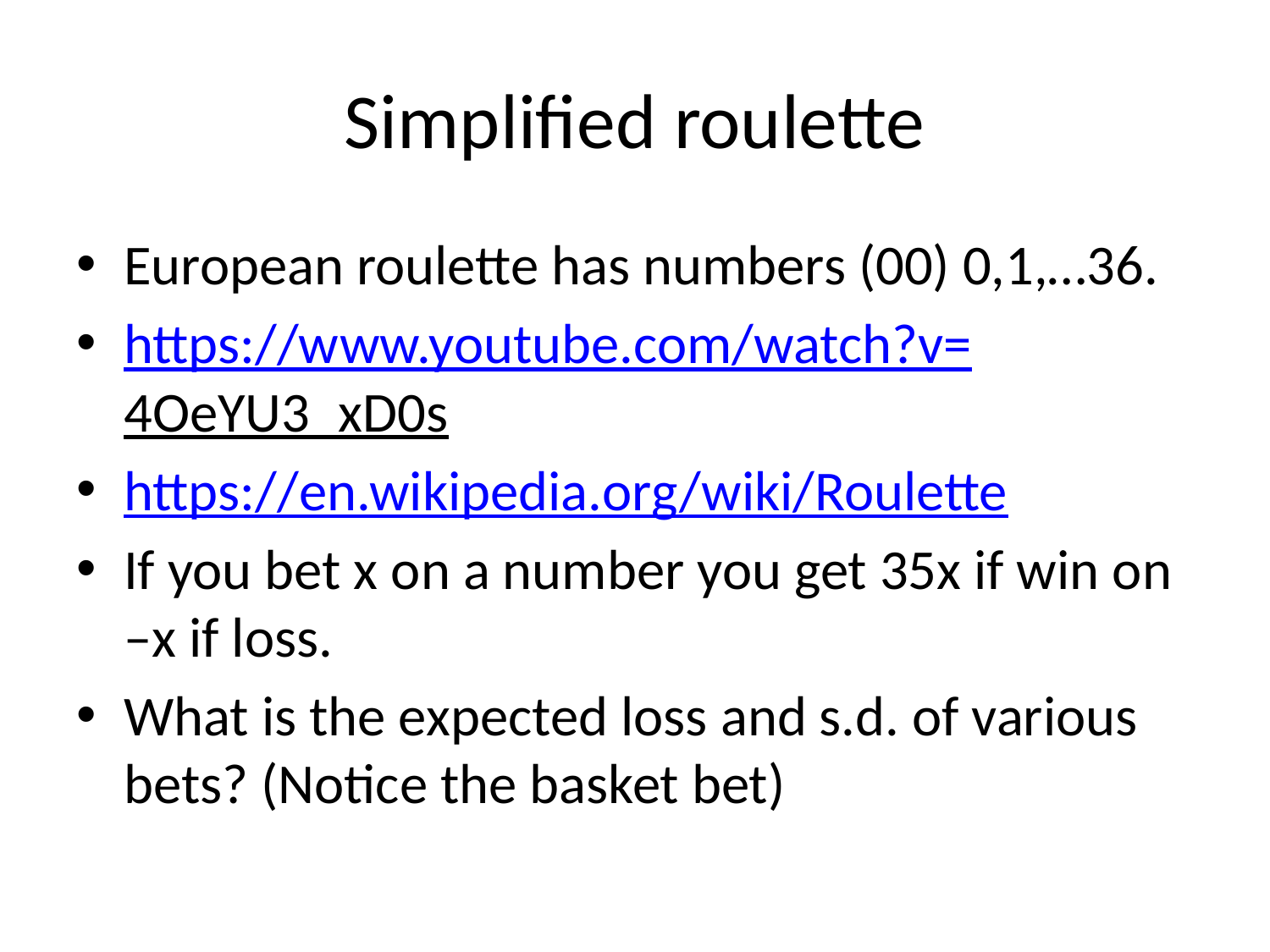

# Simplified roulette
European roulette has numbers (00) 0,1,…36.
https://www.youtube.com/watch?v=4OeYU3_xD0s
https://en.wikipedia.org/wiki/Roulette
If you bet x on a number you get 35x if win on –x if loss.
What is the expected loss and s.d. of various bets? (Notice the basket bet)